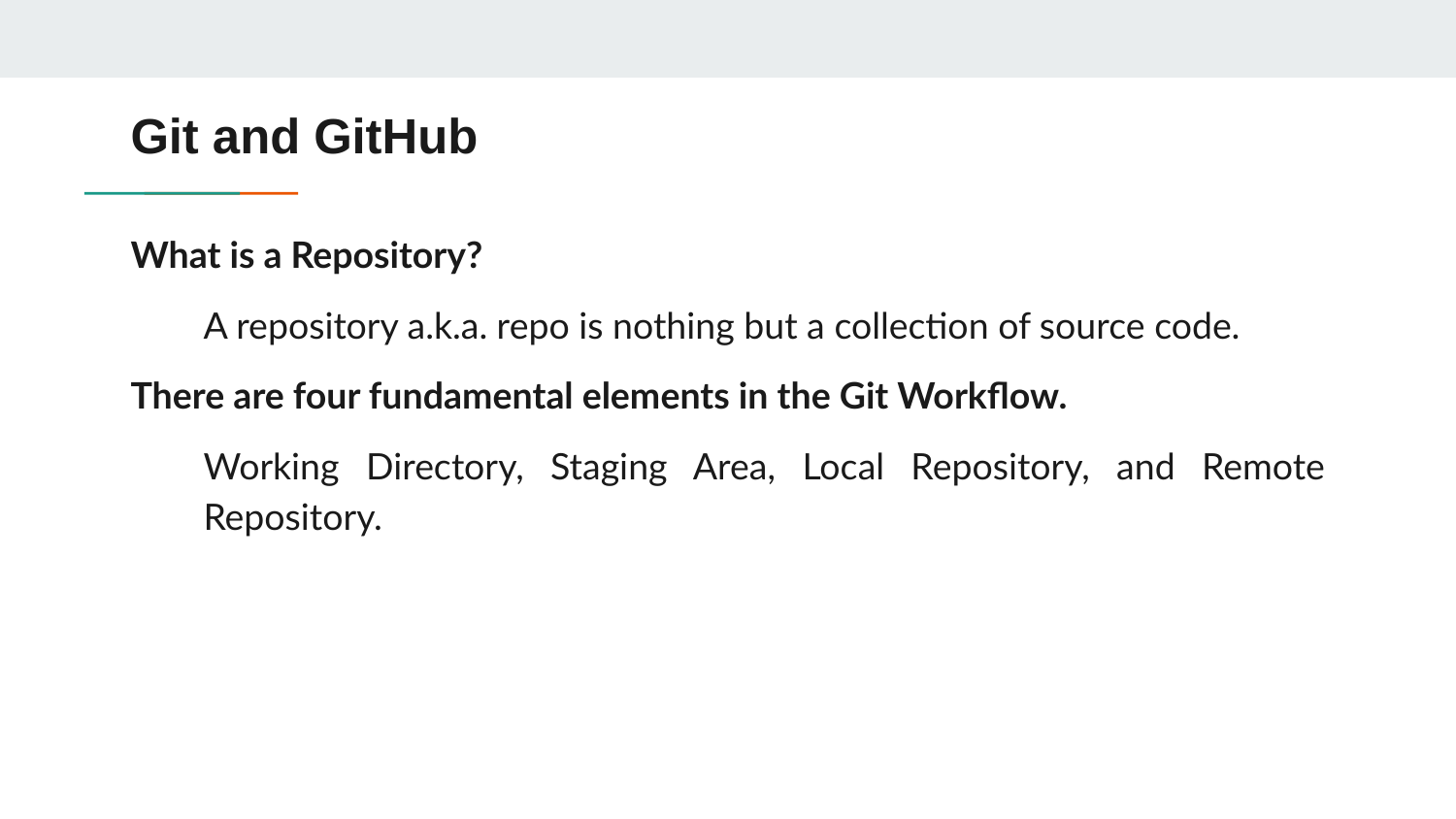

# Git and GitHub
What is a Repository?
A repository a.k.a. repo is nothing but a collection of source code.
There are four fundamental elements in the Git Workflow.
Working Directory, Staging Area, Local Repository, and Remote Repository.